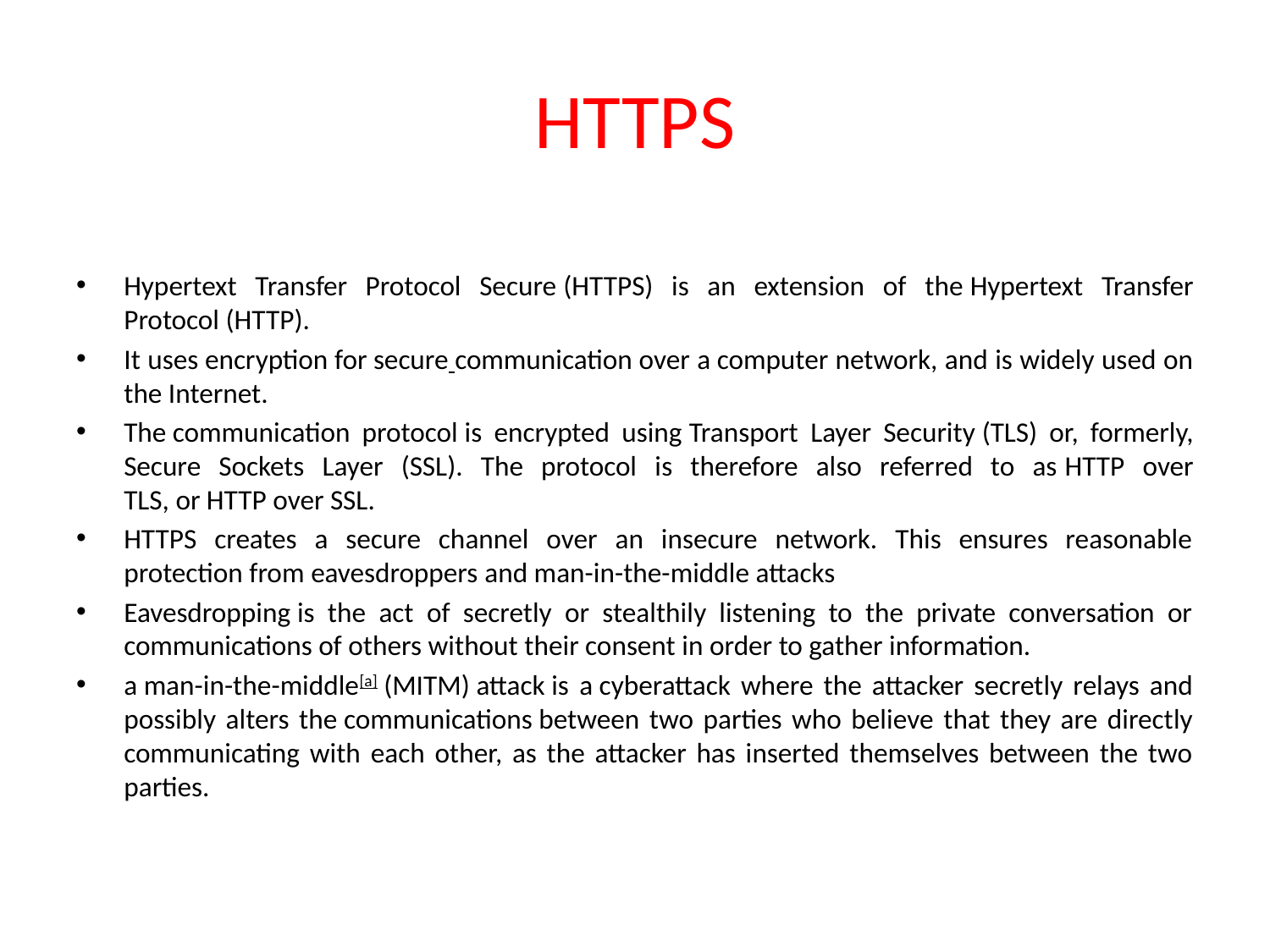

# HTTPS

Hypertext Transfer Protocol Secure (HTTPS) is an extension of the Hypertext Transfer Protocol (HTTP).
It uses encryption for secure communication over a computer network, and is widely used on the Internet.
The communication protocol is encrypted using Transport Layer Security (TLS) or, formerly, Secure Sockets Layer (SSL). The protocol is therefore also referred to as HTTP over TLS, or HTTP over SSL.
HTTPS creates a secure channel over an insecure network. This ensures reasonable protection from eavesdroppers and man-in-the-middle attacks
Eavesdropping is the act of secretly or stealthily listening to the private conversation or communications of others without their consent in order to gather information.
a man-in-the-middle[a] (MITM) attack is a cyberattack where the attacker secretly relays and possibly alters the communications between two parties who believe that they are directly communicating with each other, as the attacker has inserted themselves between the two parties.